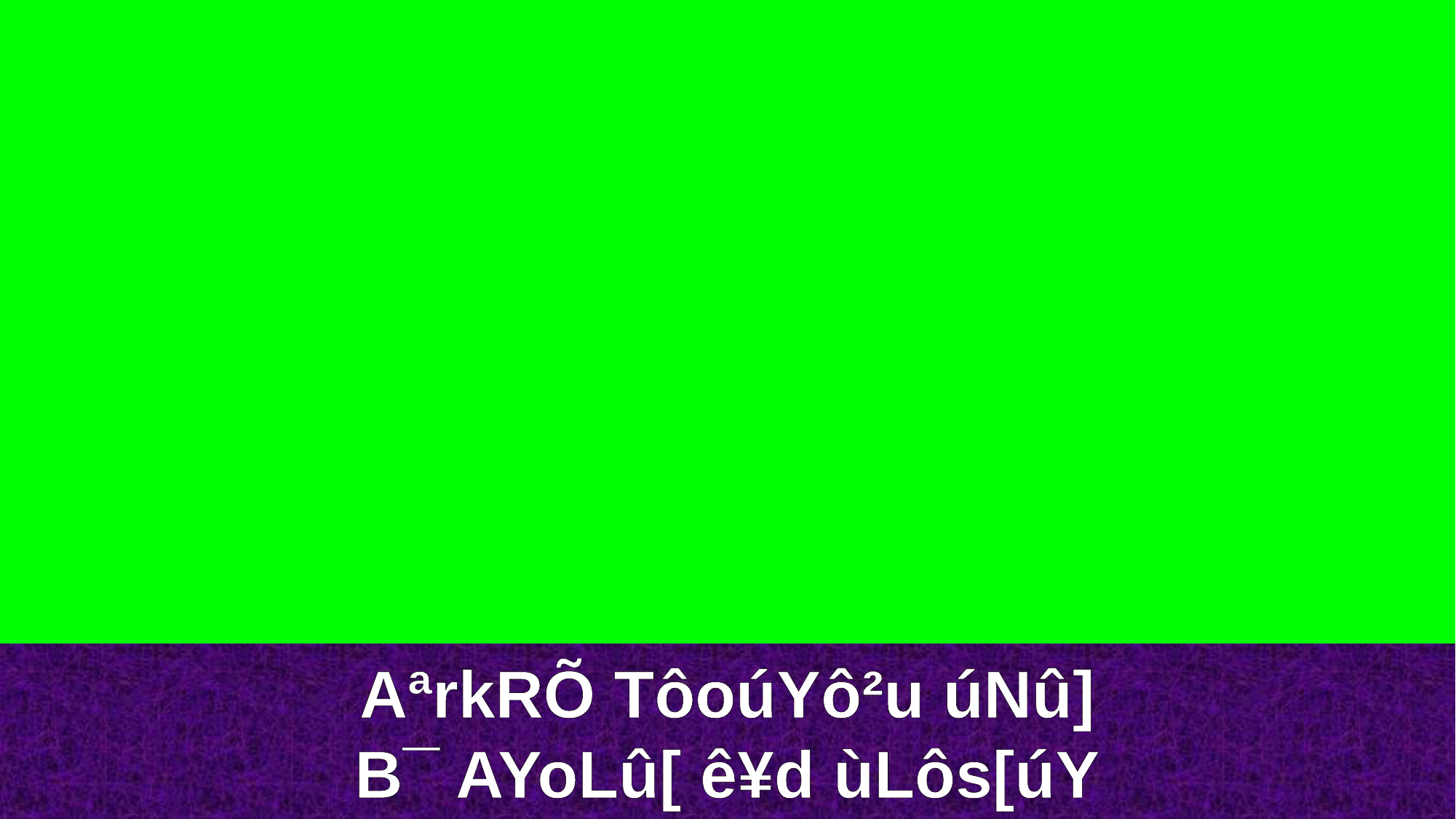

AªrkRÕ TôoúYô²u úNû]
B¯ AYoLû[ ê¥d ùLôs[úY